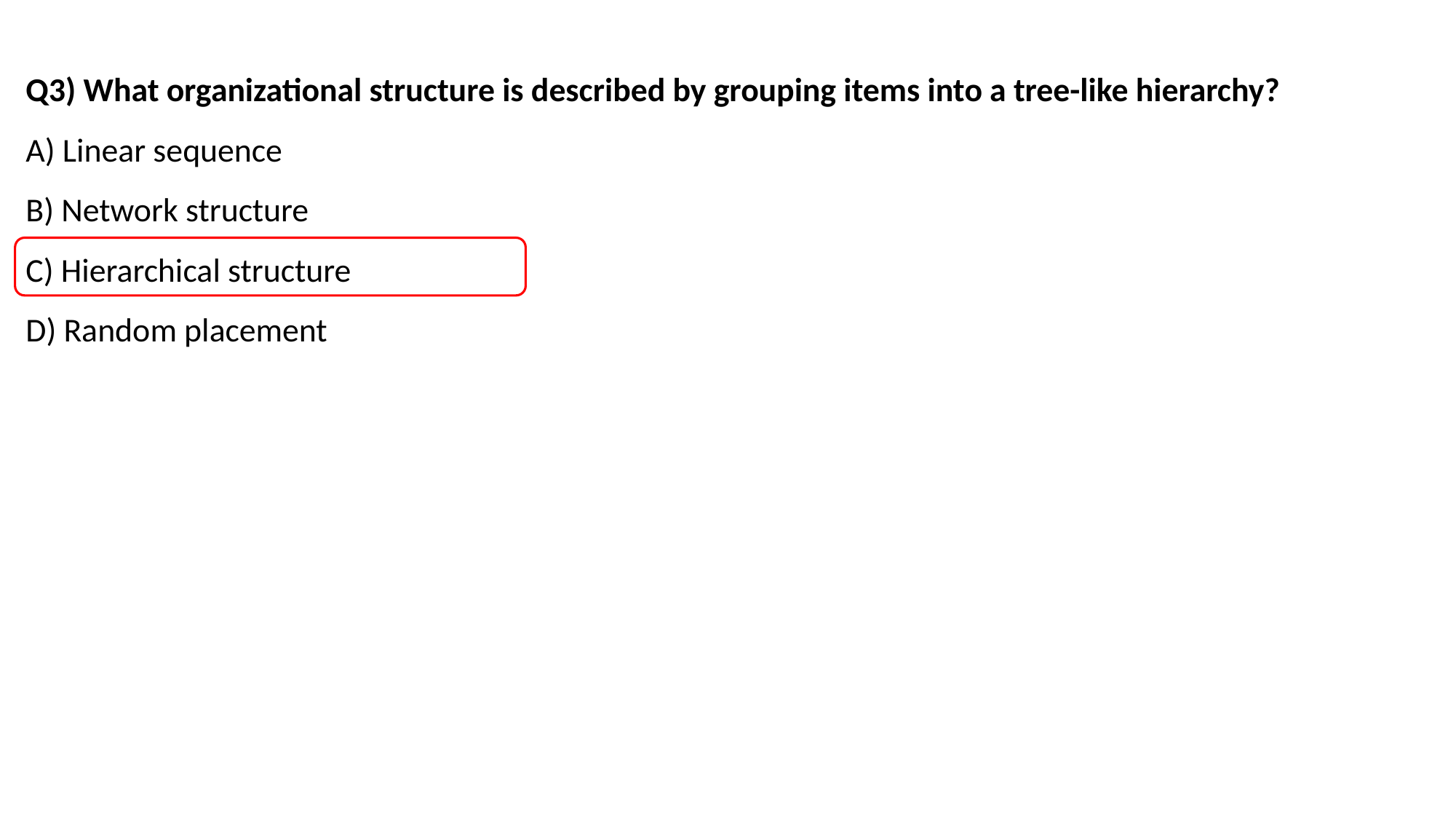

Q3) What organizational structure is described by grouping items into a tree-like hierarchy?
A) Linear sequence
B) Network structure
C) Hierarchical structure
D) Random placement